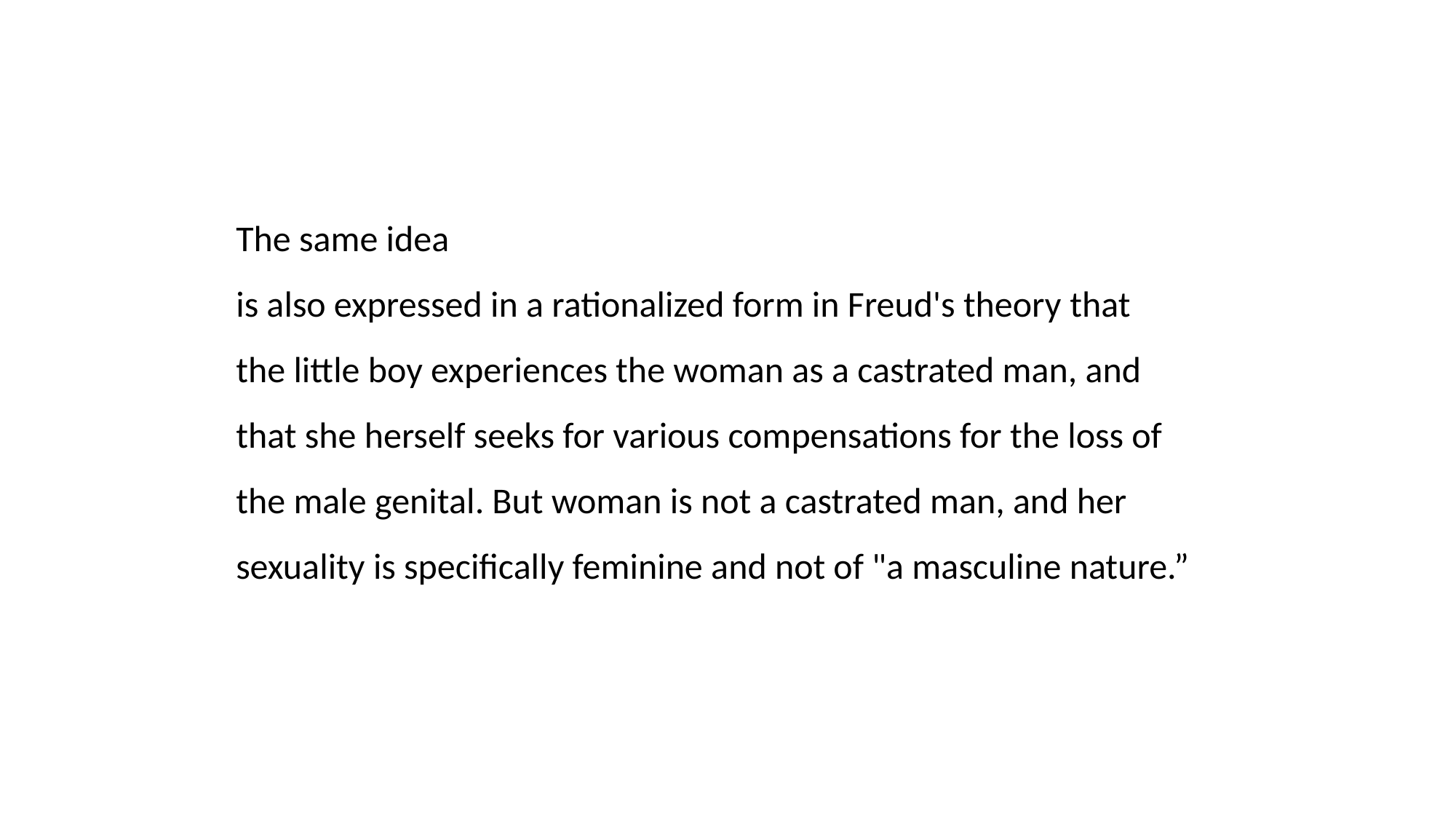

The same idea
is also expressed in a rationalized form in Freud's theory that
the little boy experiences the woman as a castrated man, and
that she herself seeks for various compensations for the loss of
the male genital. But woman is not a castrated man, and her
sexuality is specifically feminine and not of "a masculine nature.”